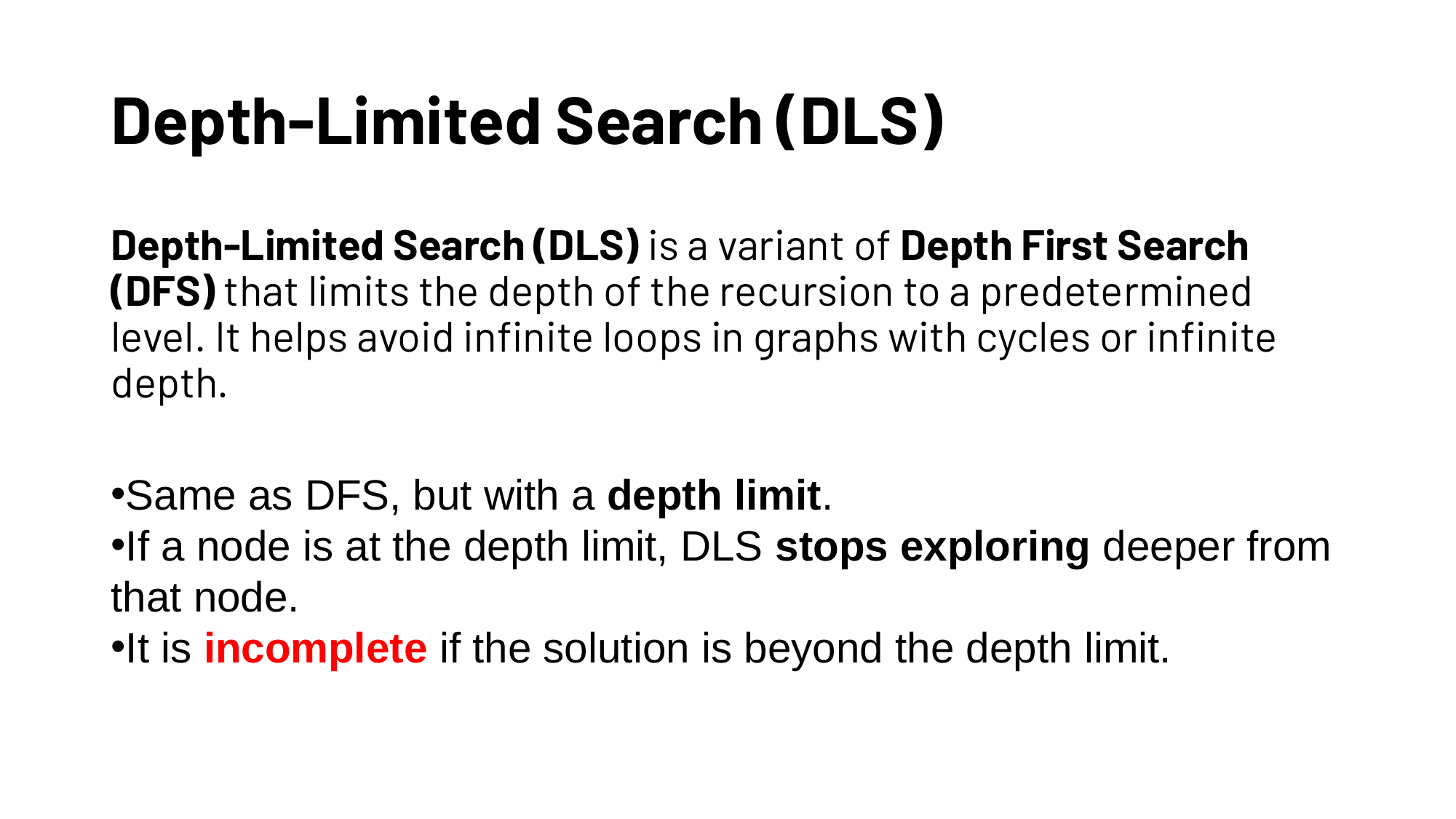

# Depth-Limited Search (DLS)
Depth-Limited Search (DLS) is a variant of Depth First Search (DFS) that limits the depth of the recursion to a predetermined level. It helps avoid infinite loops in graphs with cycles or infinite depth.

Same as DFS, but with a depth limit.
If a node is at the depth limit, DLS stops exploring deeper from that node.
It is incomplete if the solution is beyond the depth limit.